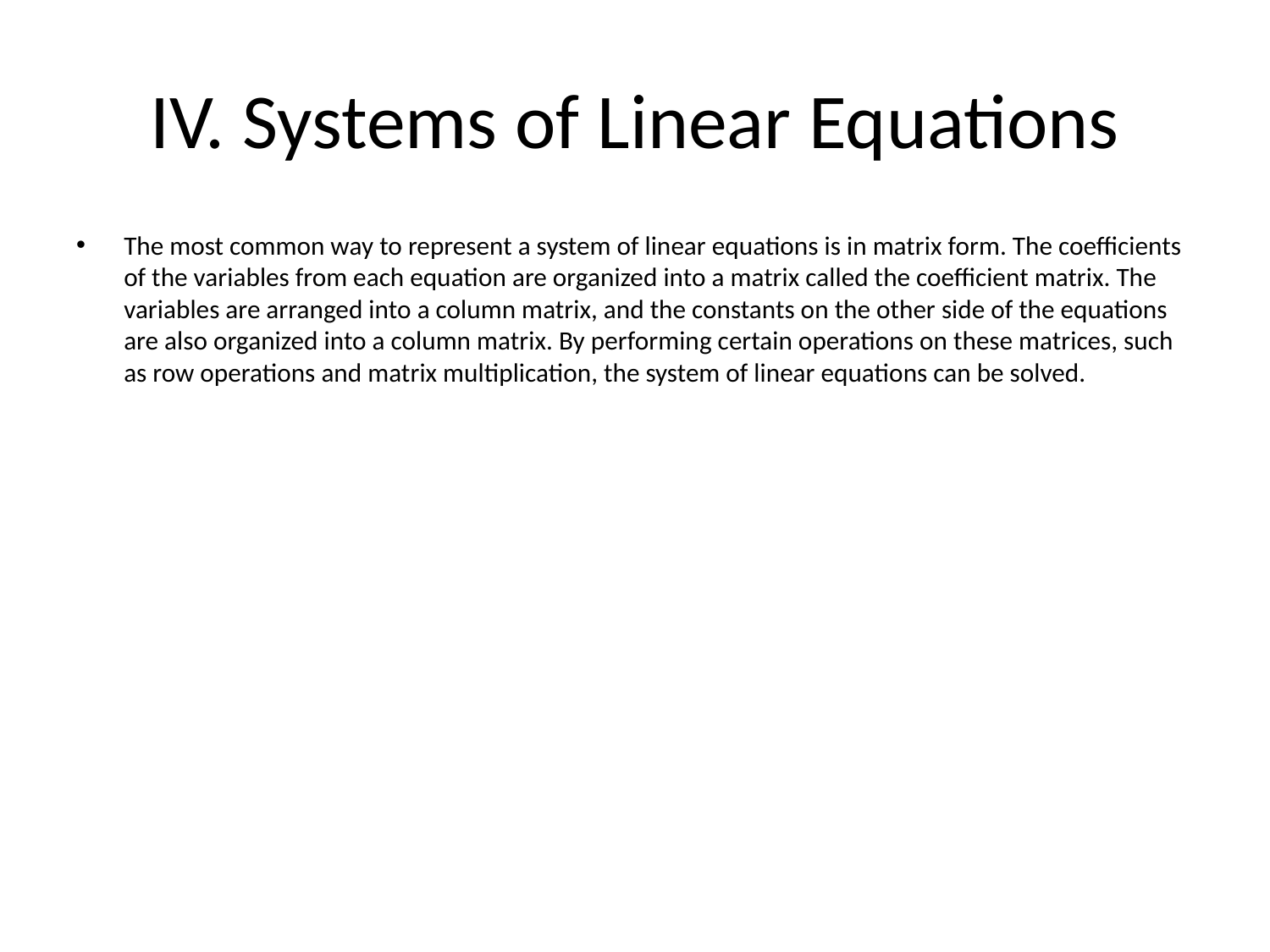

# IV. Systems of Linear Equations
The most common way to represent a system of linear equations is in matrix form. The coefficients of the variables from each equation are organized into a matrix called the coefficient matrix. The variables are arranged into a column matrix, and the constants on the other side of the equations are also organized into a column matrix. By performing certain operations on these matrices, such as row operations and matrix multiplication, the system of linear equations can be solved.